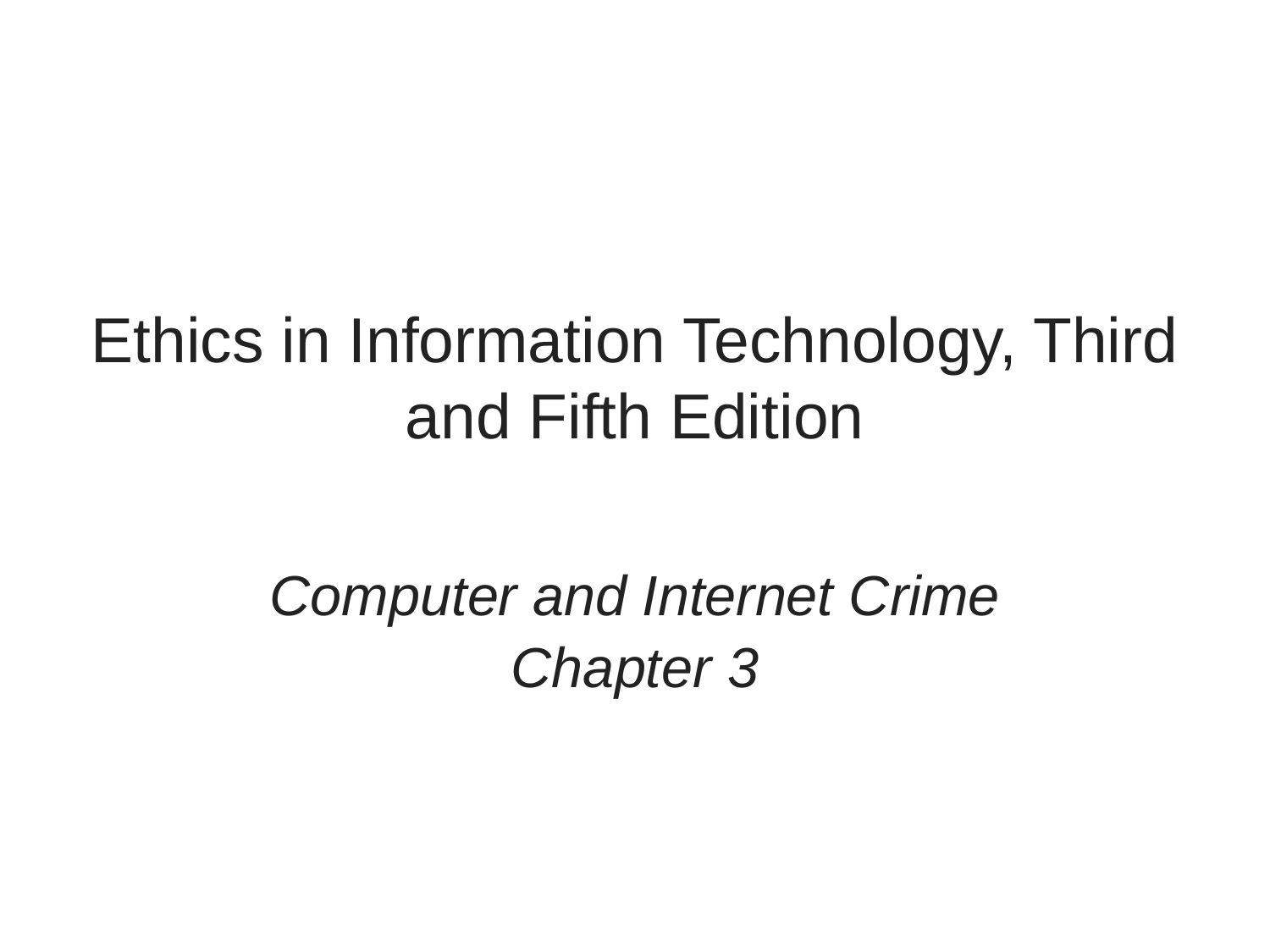

# Ethics in Information Technology, Third and Fifth Edition
Computer and Internet Crime
Chapter 3